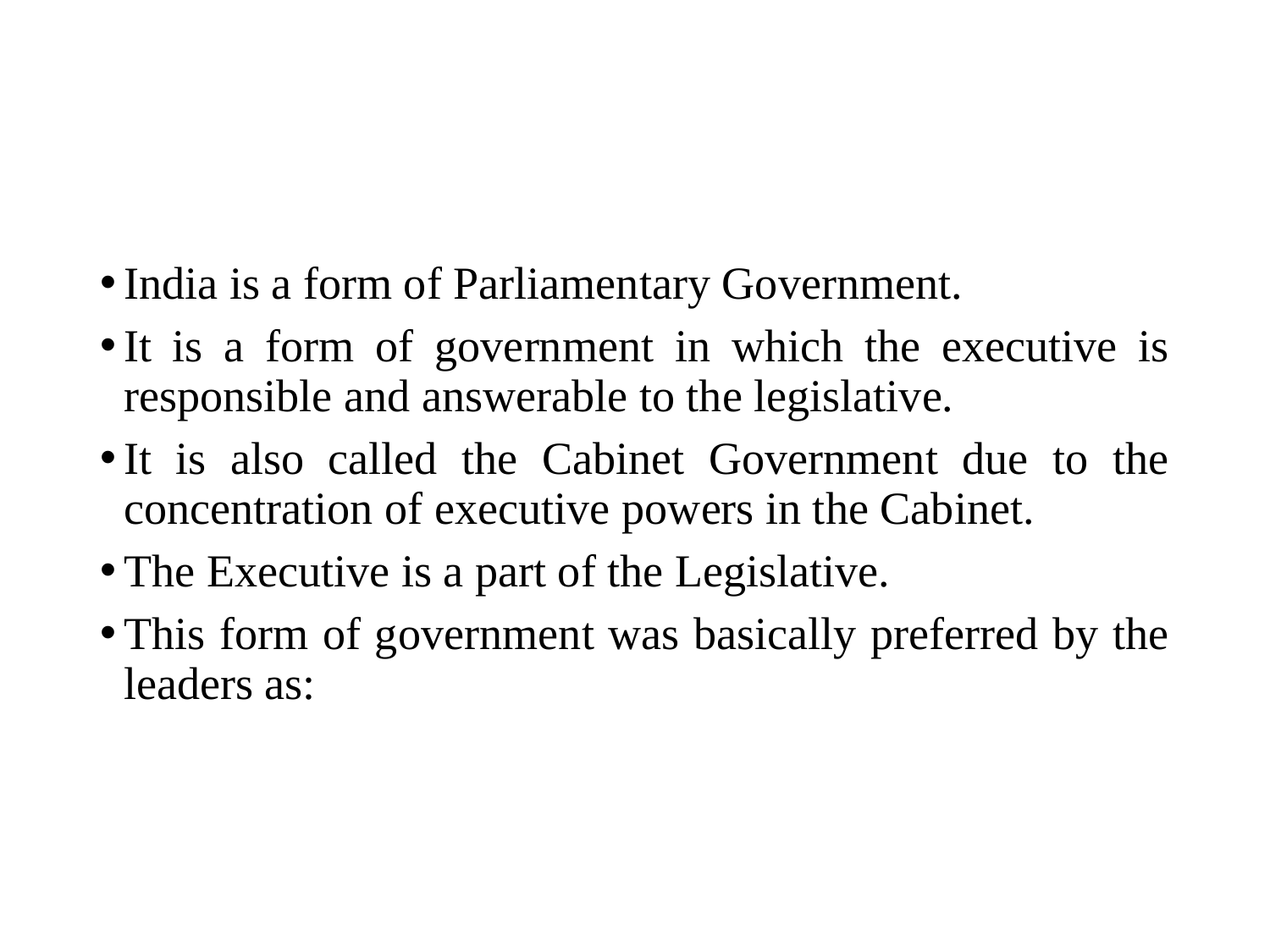

India is a form of Parliamentary Government.
It is a form of government in which the executive is responsible and answerable to the legislative.
It is also called the Cabinet Government due to the concentration of executive powers in the Cabinet.
The Executive is a part of the Legislative.
This form of government was basically preferred by the leaders as: